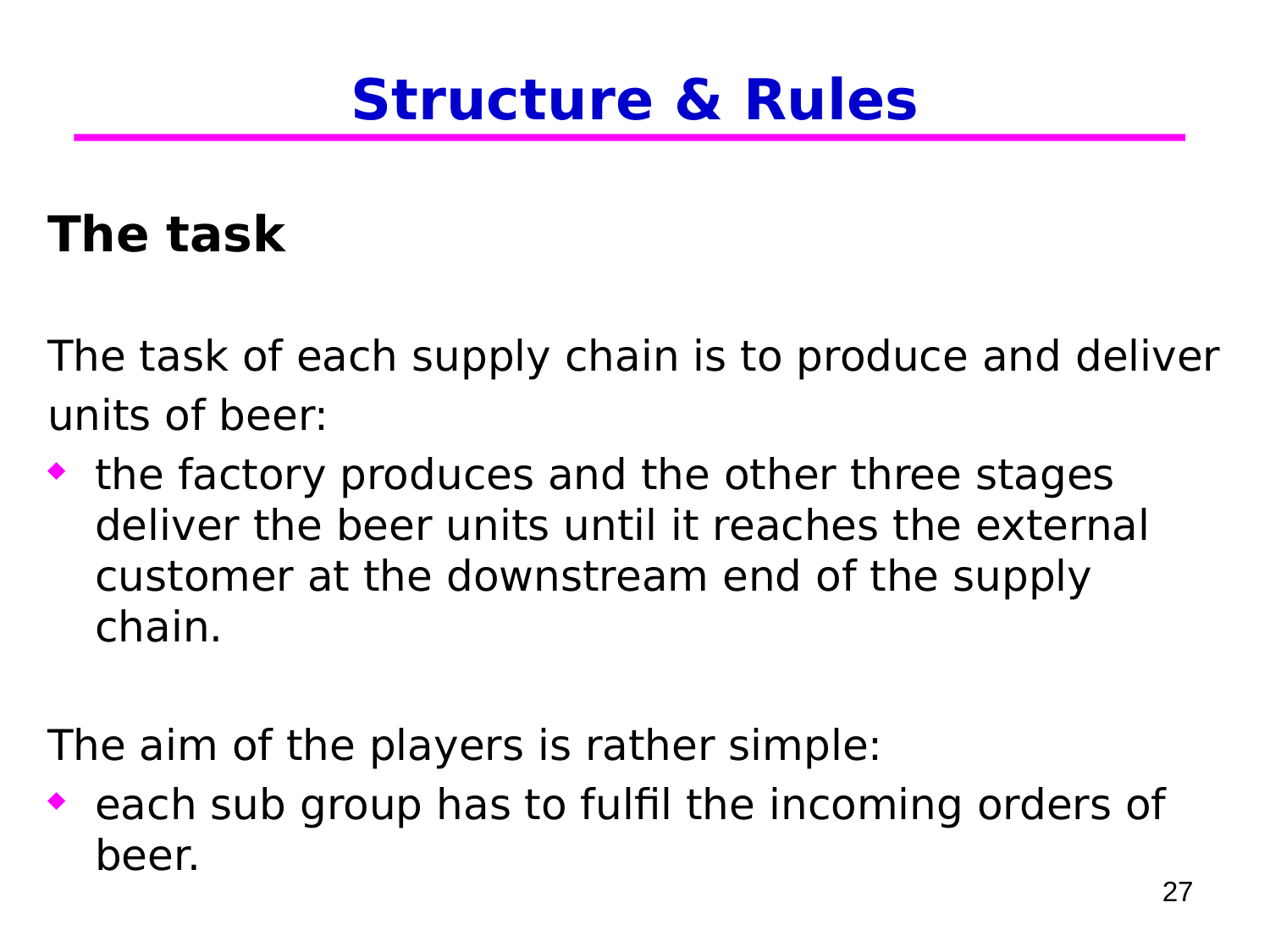

# Structure & Rules
The task

The task of each supply chain is to produce and deliver
units of beer:
the factory produces and the other three stages deliver the beer units until it reaches the external customer at the downstream end of the supply chain.

The aim of the players is rather simple:
each sub group has to fulfil the incoming orders of beer.
27